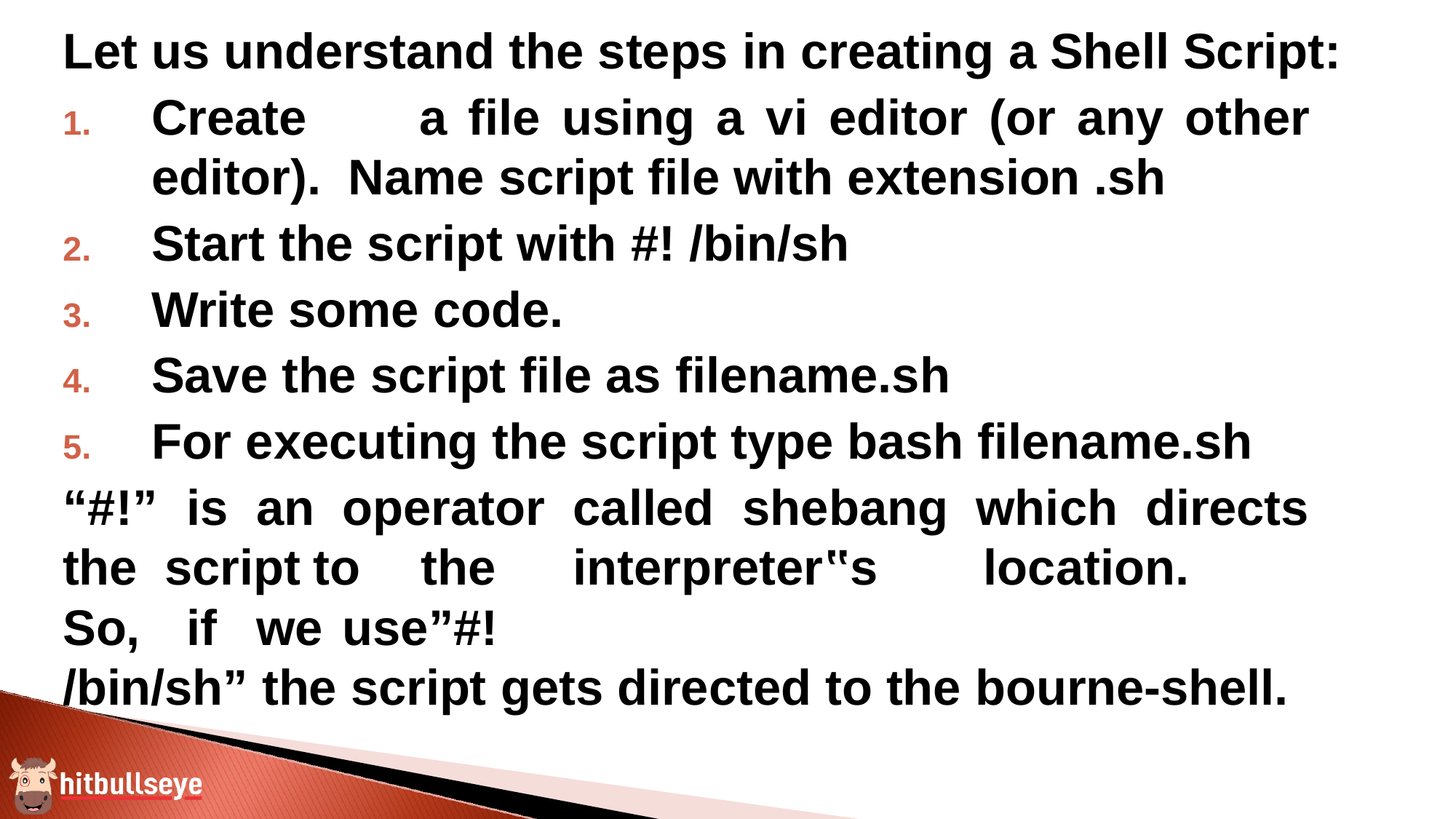

Let us understand the steps in creating a Shell Script:
Create	a	file	using	a	vi	editor	(or	any	other	editor).  Name script file with extension .sh
Start the script with #! /bin/sh
Write some code.
Save the script file as filename.sh
For executing the script type bash filename.sh
“#!”	is		an	operator	called	shebang	which	directs	the  script	to	the	interpreter‟s		location.		So,	if		we	use”#!
/bin/sh” the script gets directed to the bourne-shell.